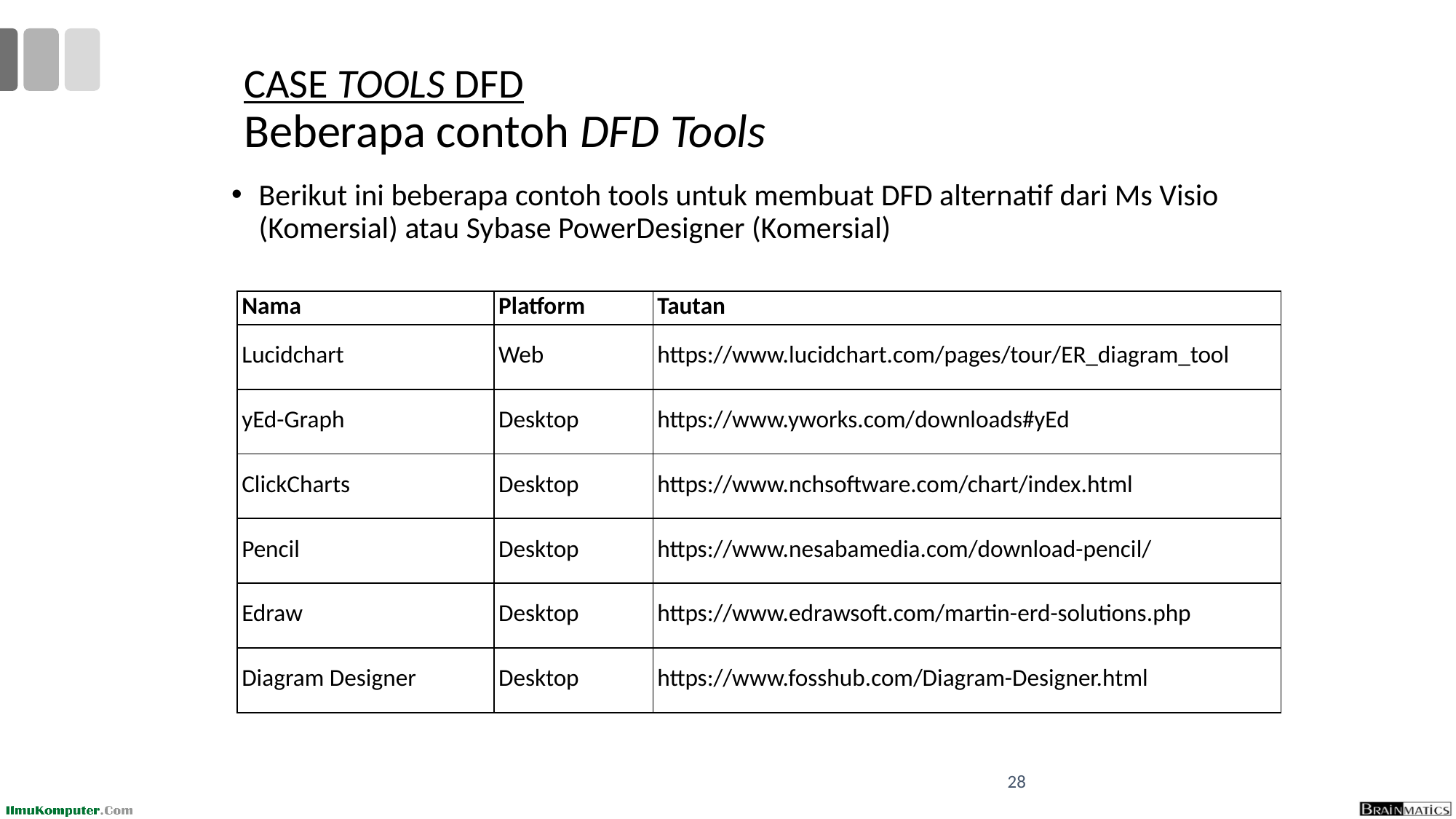

# CASE TOOLS DFD Beberapa contoh DFD Tools
Berikut ini beberapa contoh tools untuk membuat DFD alternatif dari Ms Visio (Komersial) atau Sybase PowerDesigner (Komersial)
| Nama | Platform | Tautan |
| --- | --- | --- |
| Lucidchart | Web | https://www.lucidchart.com/pages/tour/ER\_diagram\_tool |
| yEd-Graph | Desktop | https://www.yworks.com/downloads#yEd |
| ClickCharts | Desktop | https://www.nchsoftware.com/chart/index.html |
| Pencil | Desktop | https://www.nesabamedia.com/download-pencil/ |
| Edraw | Desktop | https://www.edrawsoft.com/martin-erd-solutions.php |
| Diagram Designer | Desktop | https://www.fosshub.com/Diagram-Designer.html |
28